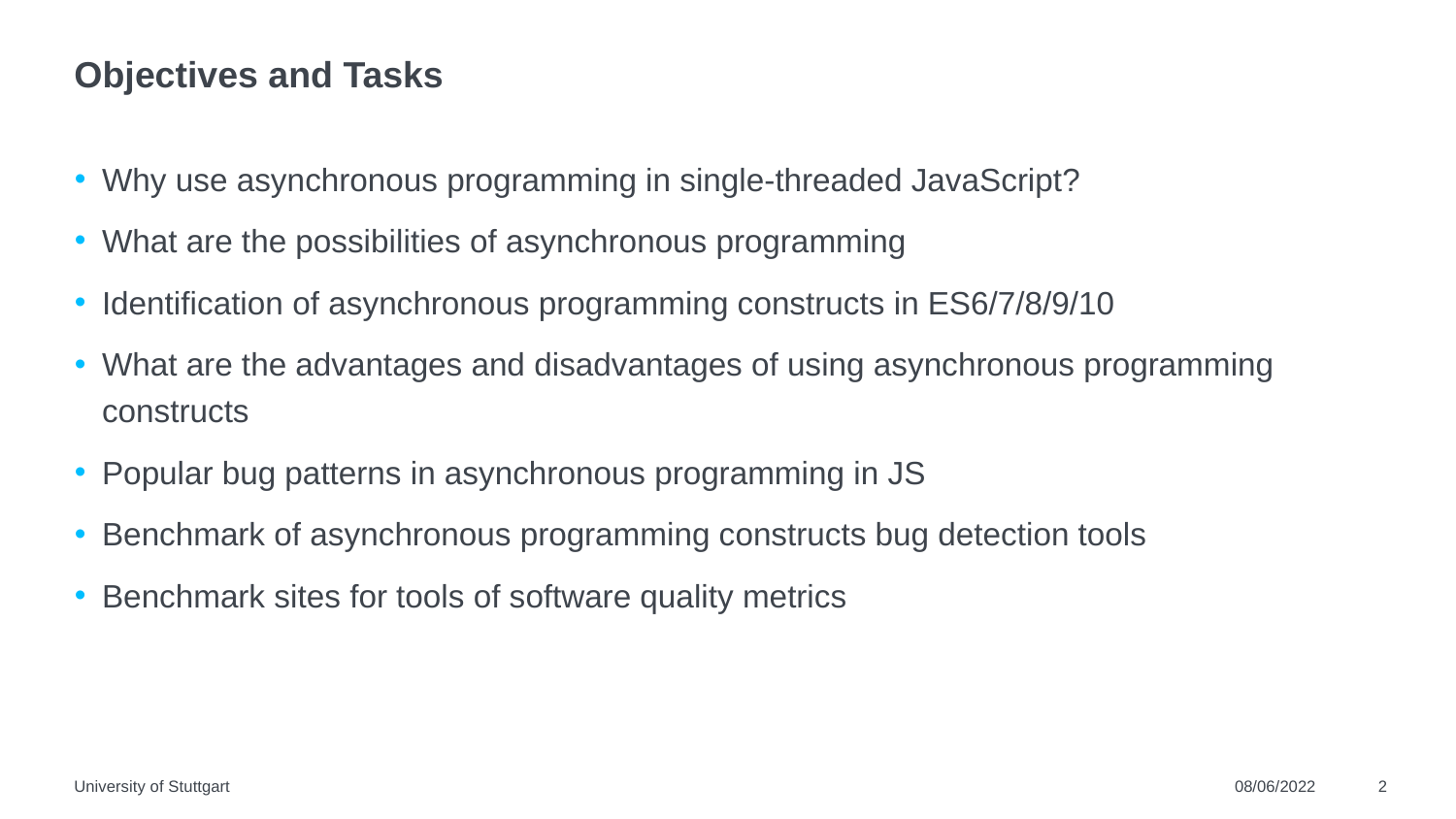

# Objectives and Tasks

Why use asynchronous programming in single-threaded JavaScript?
What are the possibilities of asynchronous programming
Identification of asynchronous programming constructs in ES6/7/8/9/10
What are the advantages and disadvantages of using asynchronous programming constructs
Popular bug patterns in asynchronous programming in JS
Benchmark of asynchronous programming constructs bug detection tools
Benchmark sites for tools of software quality metrics

University of Stuttgart
08/06/2022
2